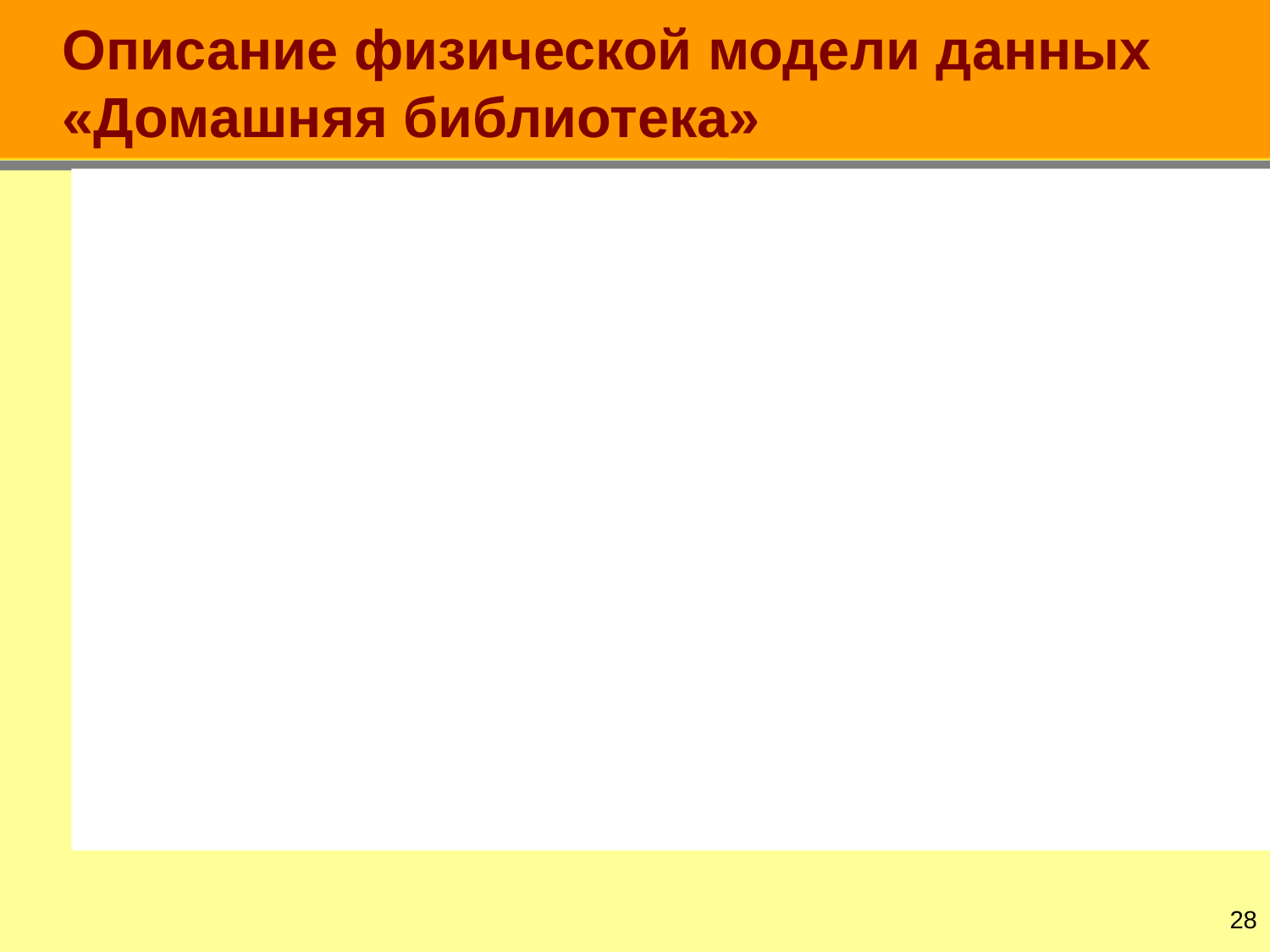

# Описание физической модели данных «Домашняя библиотека»

28